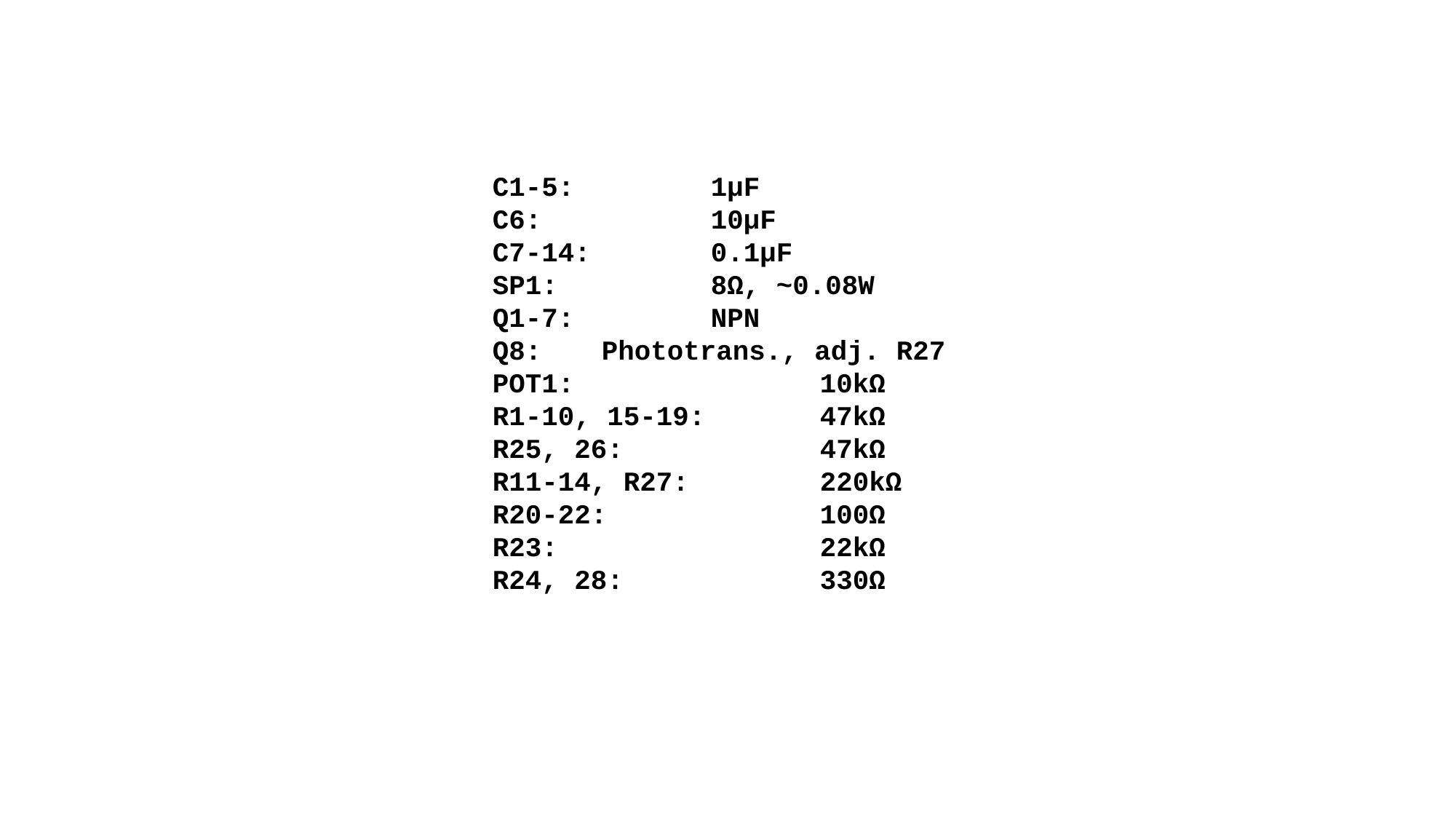

C1-5:		1µF
C6:		10µF
C7-14:		0.1µF
SP1:		8Ω, ~0.08W
Q1-7:		NPN
Q8:	Phototrans., adj. R27
POT1:			10kΩ
R1-10, 15-19:		47kΩ
R25, 26:		47kΩ
R11-14, R27:		220kΩ
R20-22:		100Ω
R23:			22kΩ
R24, 28:		330Ω